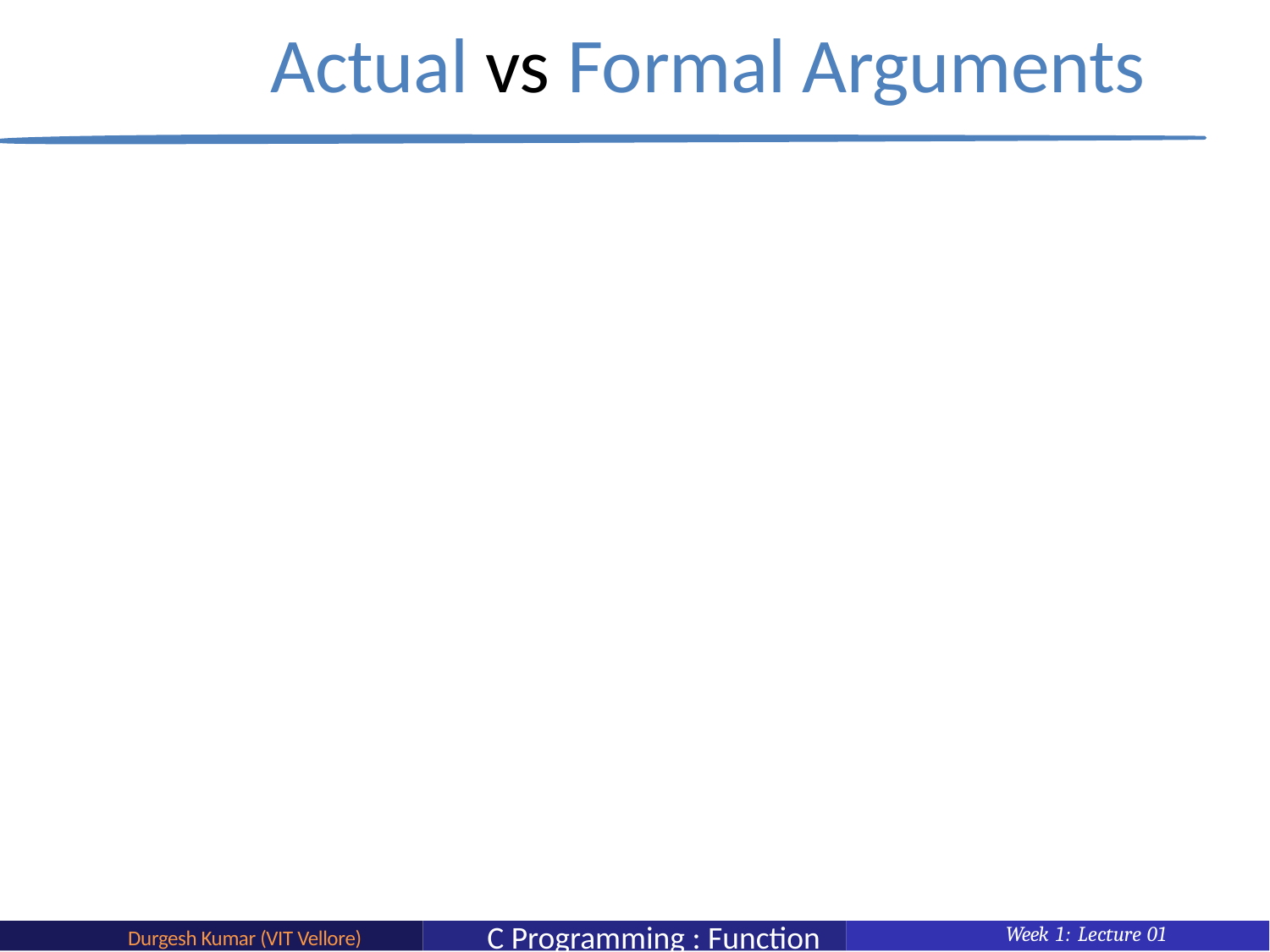

# Actual vs Formal Arguments

C Programming : Function
Week 1: Lecture 01

Durgesh Kumar (VIT Vellore)